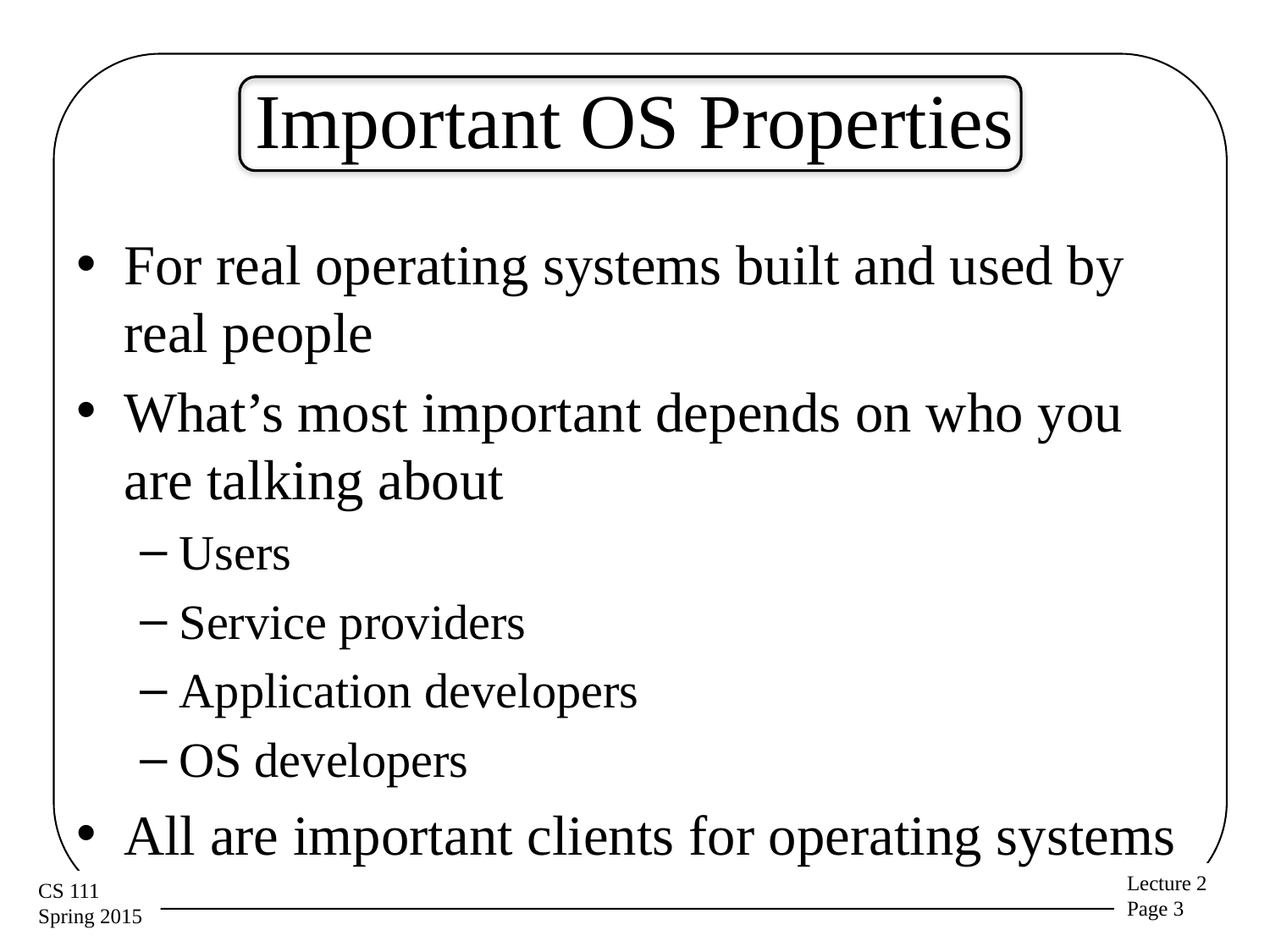

# Important OS Properties

For real operating systems built and used by real people
What’s most important depends on who you are talking about
Users
Service providers
Application developers
OS developers
All are important clients for operating systems